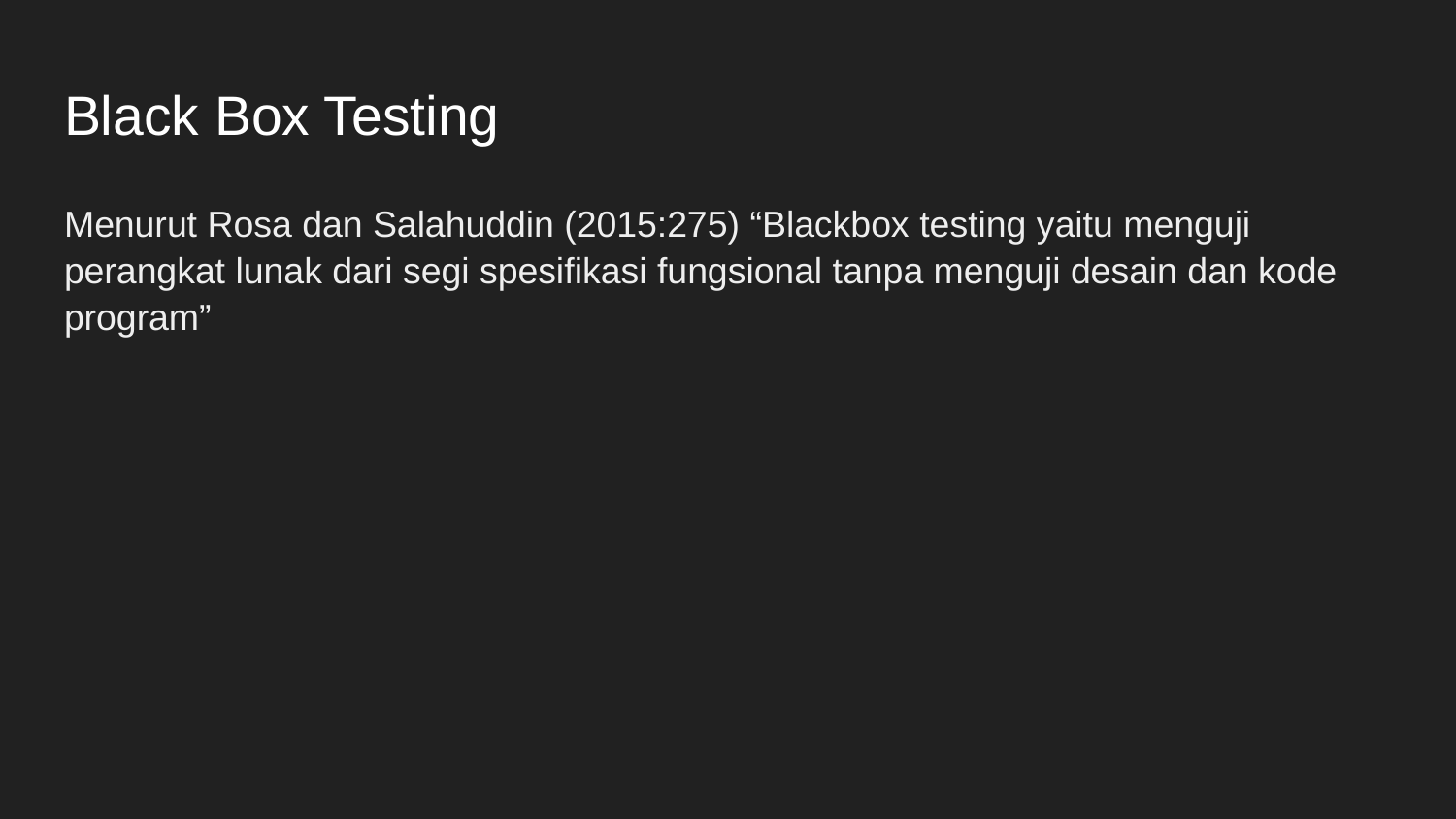

# Black Box Testing
Menurut Rosa dan Salahuddin (2015:275) “Blackbox testing yaitu menguji perangkat lunak dari segi spesifikasi fungsional tanpa menguji desain dan kode program”